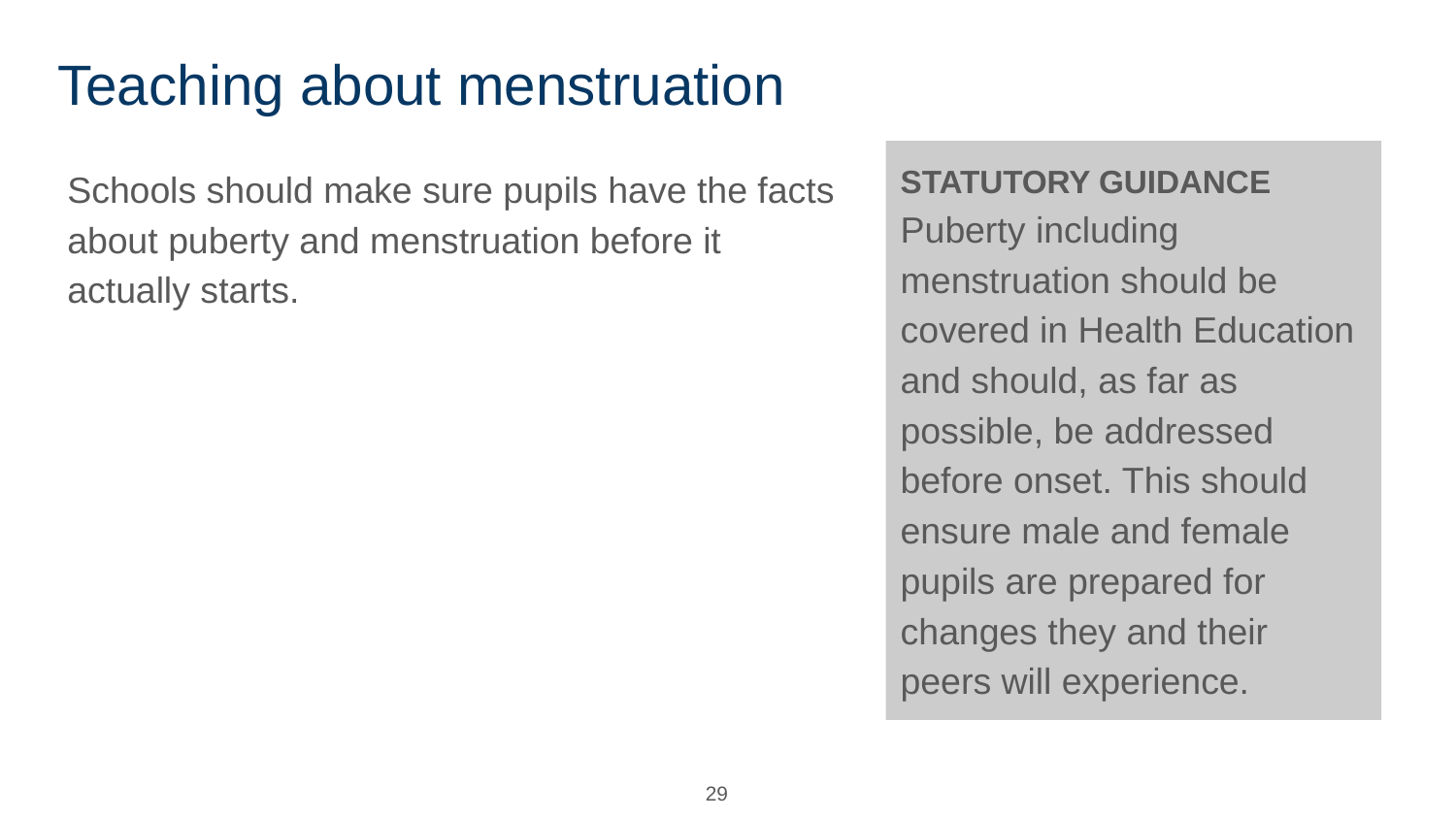

# Teaching about menstruation

STATUTORY GUIDANCE
Puberty including menstruation should be covered in Health Education and should, as far as possible, be addressed before onset. This should ensure male and female pupils are prepared for changes they and their peers will experience.
Schools should make sure pupils have the facts about puberty and menstruation before it actually starts.

29